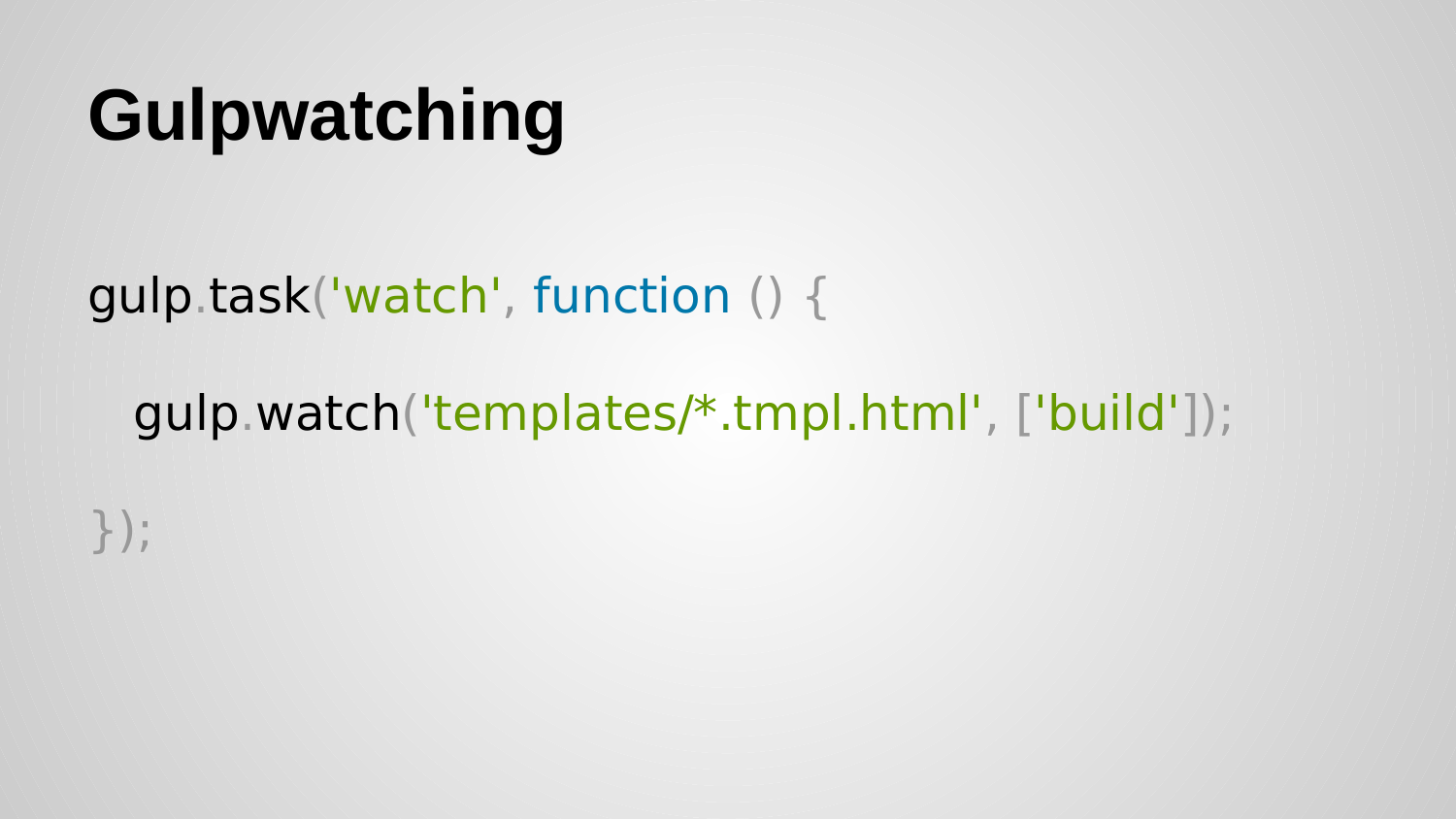

# Gulpwatching
gulp.task('watch', function () {
   gulp.watch('templates/*.tmpl.html', ['build']);
});